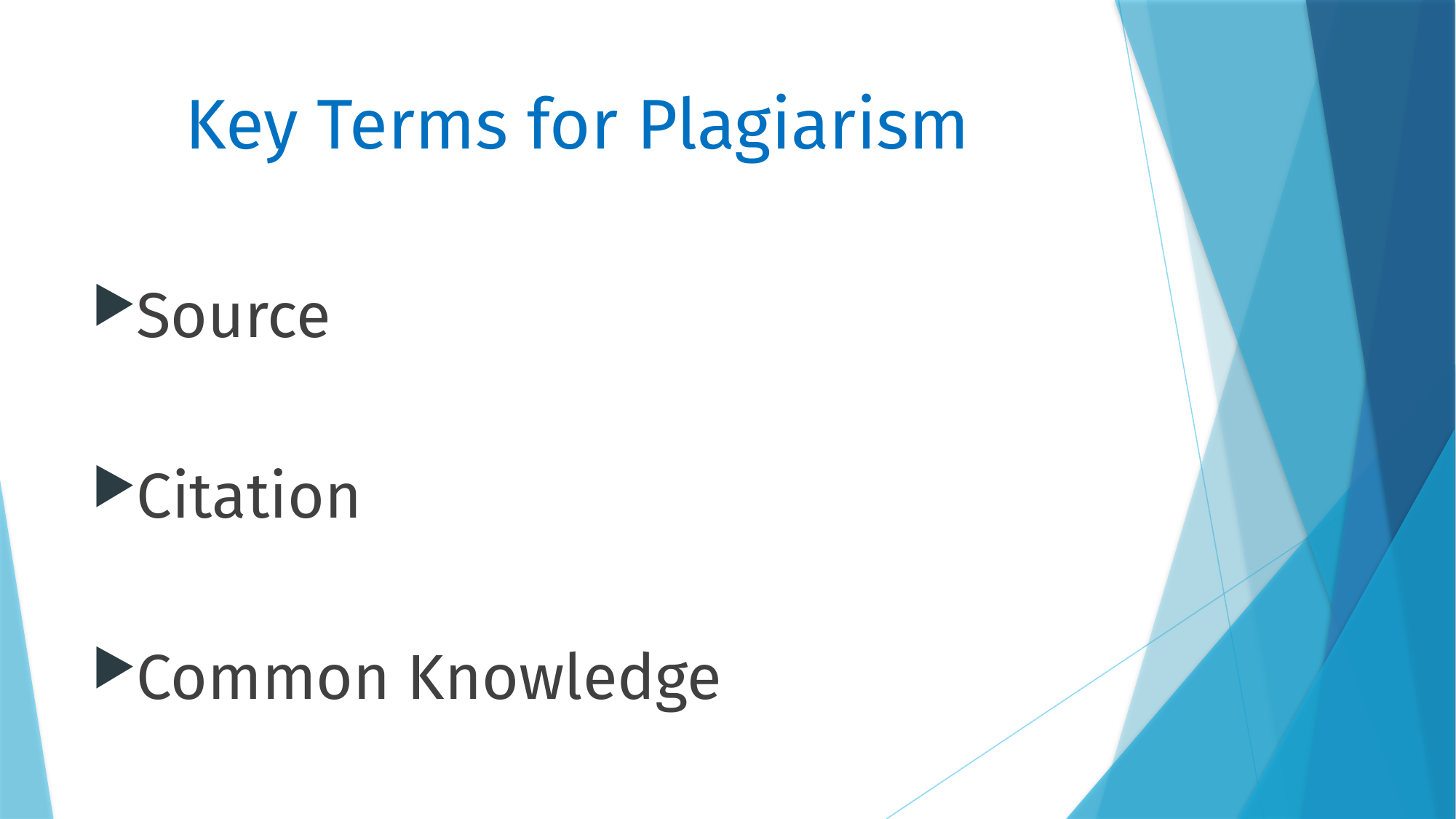

# Key Terms for Plagiarism
Source

Citation

Common Knowledge